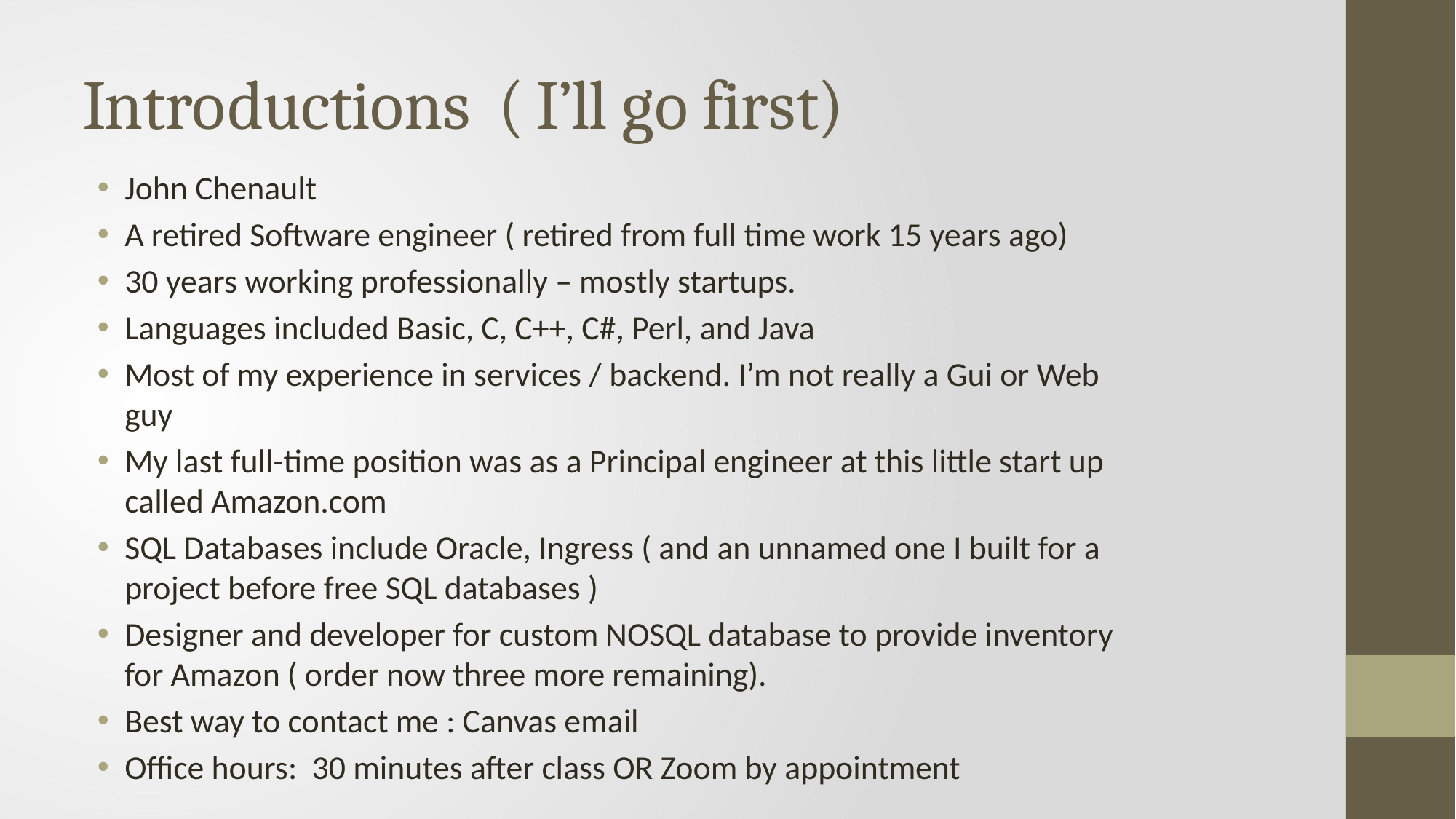

# Introductions  ( I’ll go first)
John Chenault
A retired Software engineer ( retired from full time work 15 years ago)
30 years working professionally – mostly startups.
Languages included Basic, C, C++, C#, Perl, and Java
Most of my experience in services / backend. I’m not really a Gui or Web guy
My last full-time position was as a Principal engineer at this little start up called Amazon.com
SQL Databases include Oracle, Ingress ( and an unnamed one I built for a project before free SQL databases )
Designer and developer for custom NOSQL database to provide inventory for Amazon ( order now three more remaining).
Best way to contact me : Canvas email
Office hours:  30 minutes after class OR Zoom by appointment